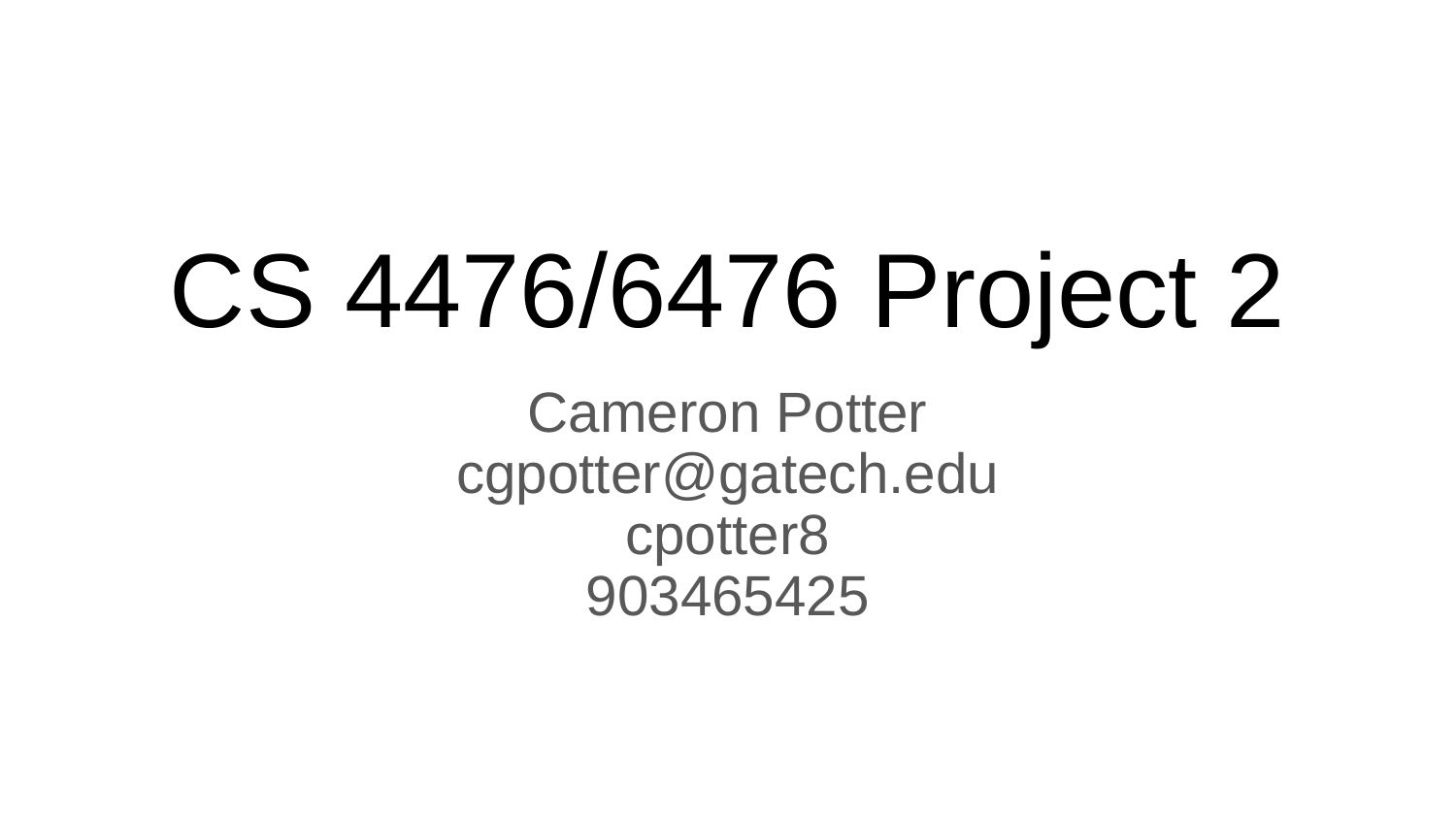

# CS 4476/6476 Project 2
Cameron Potter
cgpotter@gatech.edu
cpotter8
903465425